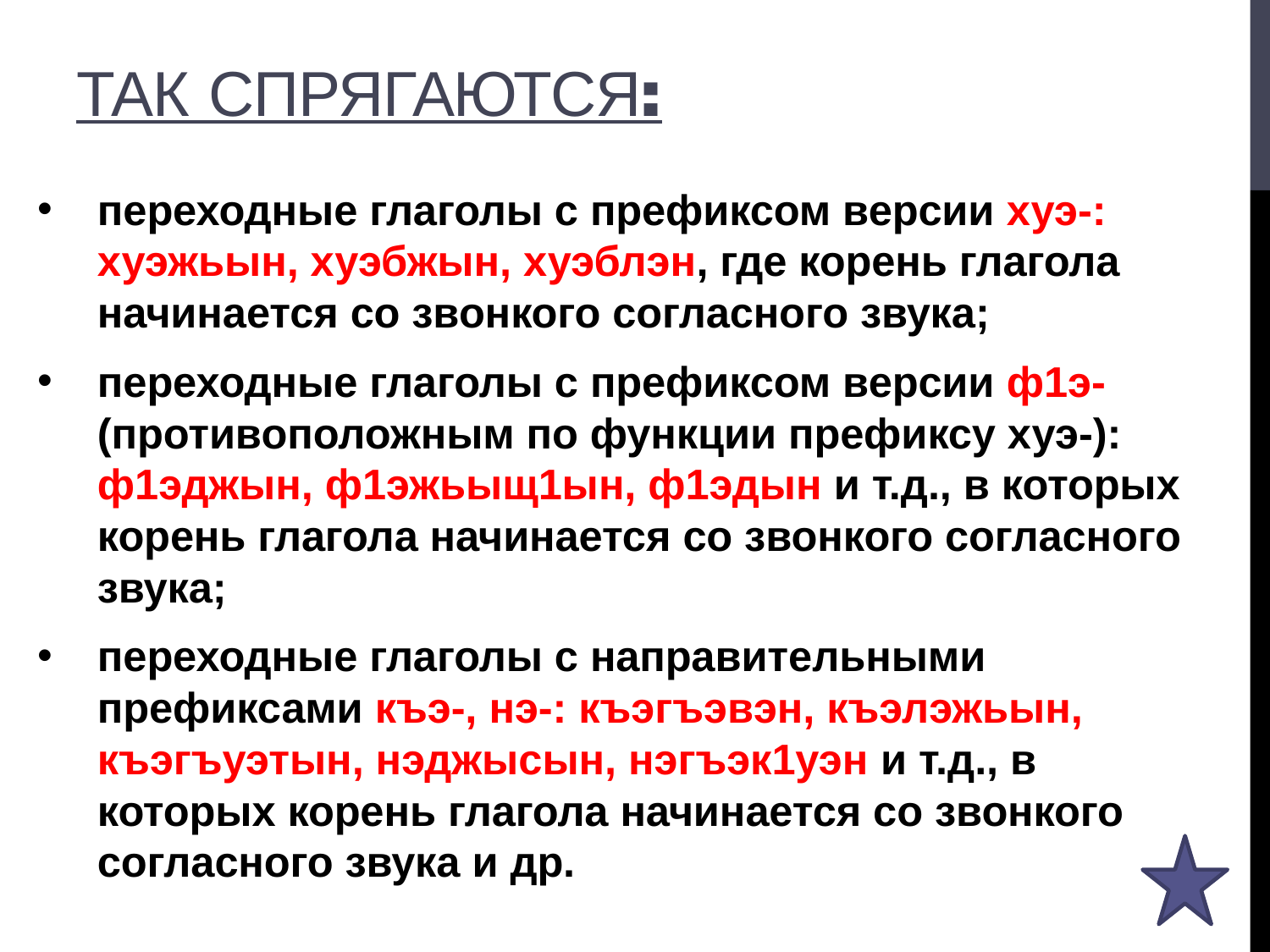

# Так спрягаются:
переходные глаголы с префиксом версии хуэ-:  хуэжьын, хуэбжын, хуэблэн, где корень глагола начинается со звонкого согласного звука;
переходные глаголы с префиксом версии ф1э- (противоположным по функции префиксу хуэ-): ф1эджын, ф1эжьыщ1ын, ф1эдын и т.д., в которых корень глагола начинается со звонкого согласного звука;
переходные глаголы с направительными префиксами къэ-, нэ-: къэгъэвэн, къэлэжьын, къэгъуэтын, нэджысын, нэгъэк1уэн и т.д., в которых корень глагола начинается со звонкого согласного звука и др.